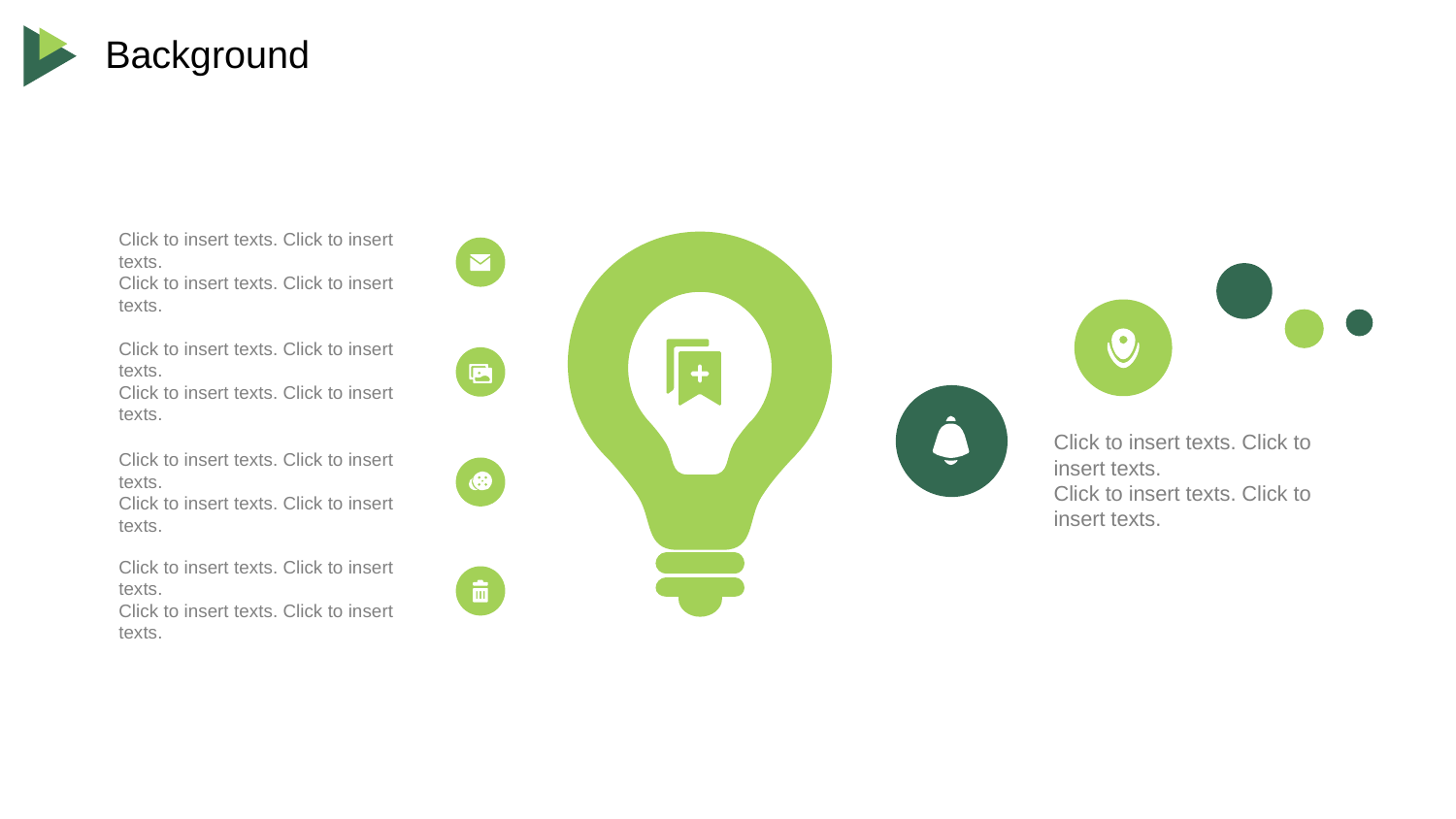

Click to insert texts. Click to insert texts.
Click to insert texts. Click to insert texts.

Click to insert texts. Click to insert texts.
Click to insert texts. Click to insert texts.

Click to insert texts. Click to insert texts.
Click to insert texts. Click to insert texts.
Click to insert texts. Click to insert texts.
Click to insert texts. Click to insert texts.

Click to insert texts. Click to insert texts.
Click to insert texts. Click to insert texts.